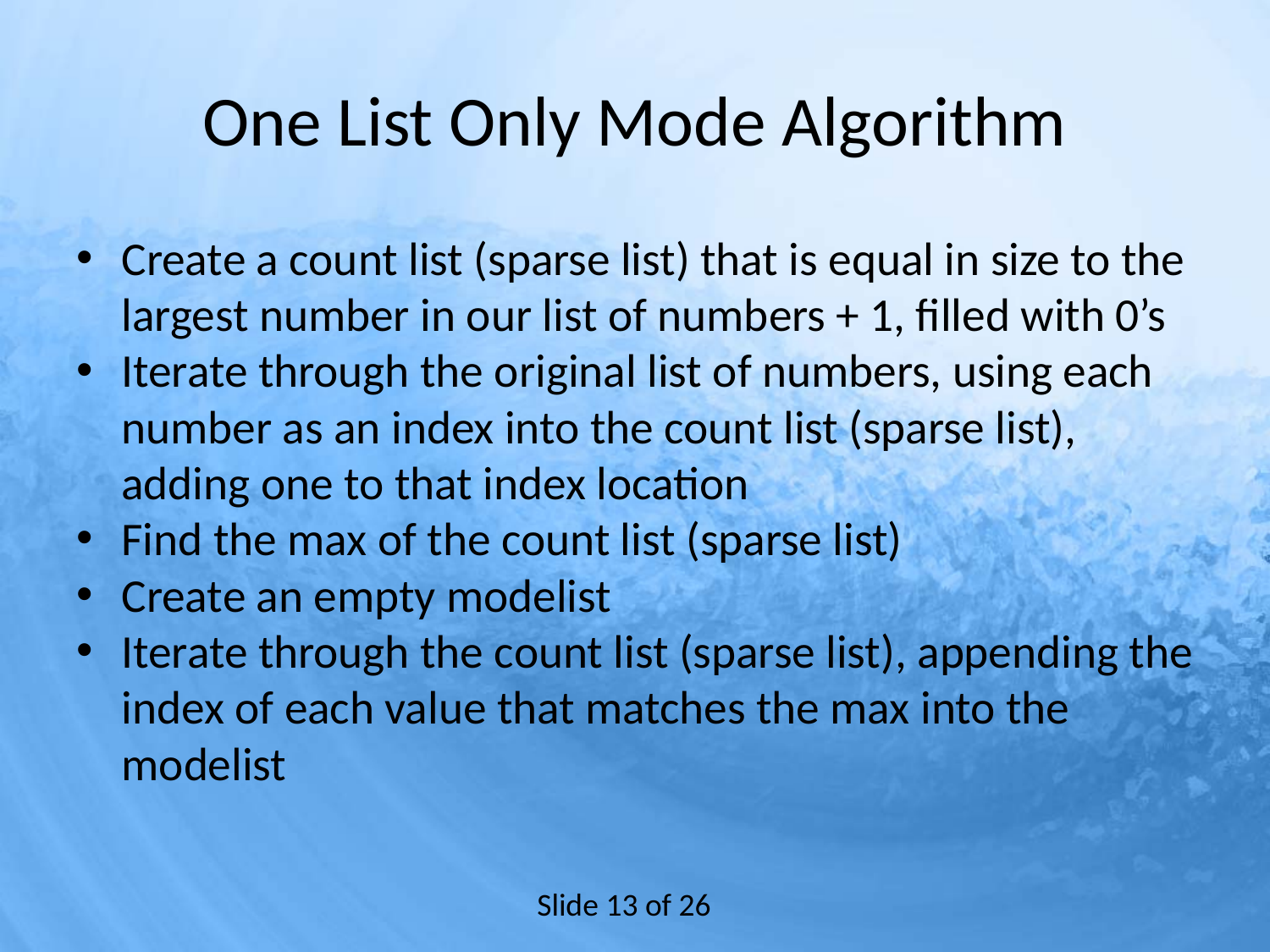

# One List Only Mode Algorithm
Create a count list (sparse list) that is equal in size to the largest number in our list of numbers + 1, filled with 0’s
Iterate through the original list of numbers, using each number as an index into the count list (sparse list), adding one to that index location
Find the max of the count list (sparse list)
Create an empty modelist
Iterate through the count list (sparse list), appending the index of each value that matches the max into the modelist